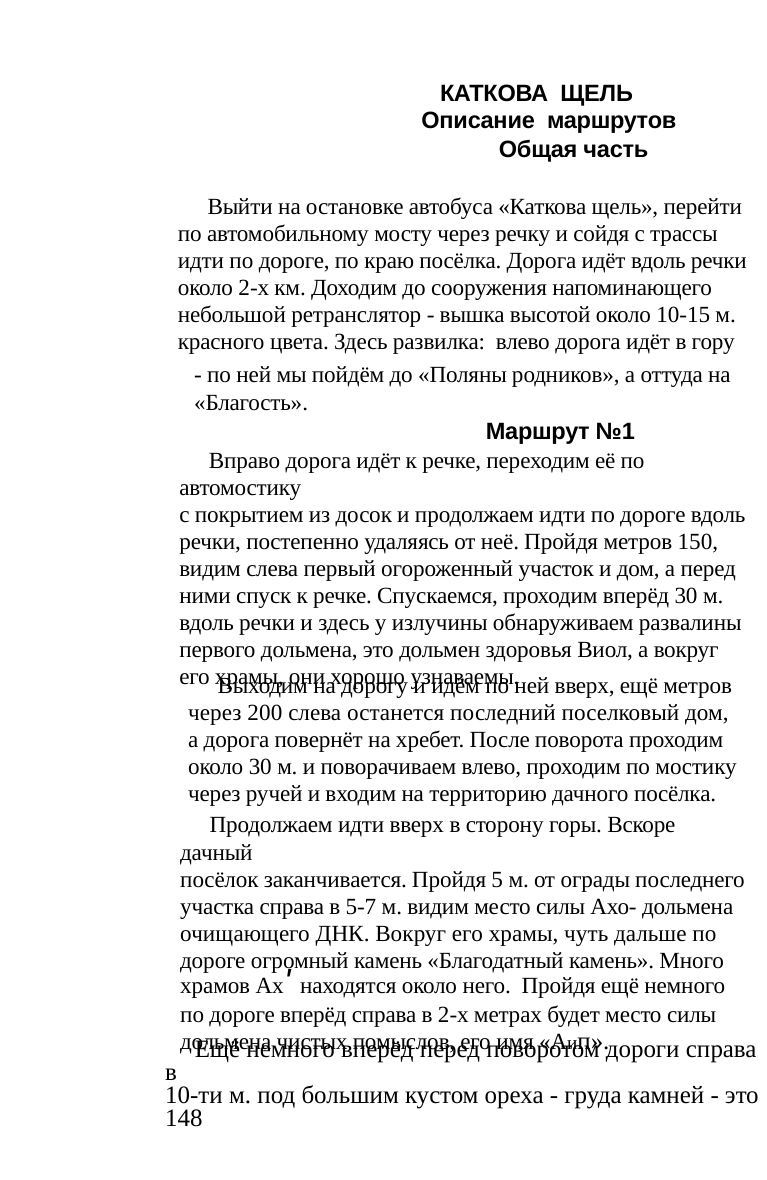

КАТКОВА  ЩЕЛЬ
Описание  маршрутов

место силы  дольмена “Судьбоносный”. Все большие
камни впереди, метров на 20 - это его храмы.

Общая часть

Вновь  выходим  на  дорогу.  Она  поворачивает  под
прямым углом и уходит вверх на 30 м. после небольшая
пологость и дорога идёт вниз. Впереди ручей, переходим
его и  дальше идём  по тропе вдоль ручья, пересекаем
просеку газопровода и впереди в 20-ти метрах дольмен
без крышки с двумя порталами и соответственно двумя
отверстиями - это Аиста - он снимает с человека чужую
энергетику. За ним через 15м. слева от тропы место силы
дольмена«Гара»,  он  чрезвычайно  интересен  своими
храмами.

Выйти на остановке автобуса «Каткова щель», перейти
по автомобильному мосту через речку и сойдя с трассы
идти по дороге, по краю посёлка. Дорога идёт вдоль речки
около 2-х км. Доходим до сооружения напоминающего
небольшой ретранслятор - вышка высотой около 10-15 м.
красного цвета. Здесь развилка:  влево дорога идёт в гору

- по ней мы пойдём до «Поляны родников», а оттуда на
«Благость».

Маршрут №1

В десяти метрах вправо от места силы дольмена
Гара и в двадцати пяти метрах вперёд вверх, рядом с
большим кустом ореха, находится место силы дольмена
“Красота сотворения”, имя мудреца Рад'т.От Аиста идём
по тропинке параллельно просеке газопровода и через
25-30 метров слева будет дольмен без крышки всегда
заполненный водой - это дольмен «Контактов», а впереди
большое дерево, в одной статье оно описывалось как голова
Горгоны Медузы. Возле него идёт тропа наверх на хребет,
там три дольмена, два первых не для нашего времени, а
третий связывает человека со Вселенной. Подъём  50 м.,
местами чрезвычайно крутой - почти отвесный.

Вправо дорога идёт к речке, переходим её по автомостику
с покрытием из досок и продолжаем идти по дороге вдоль
речки, постепенно удаляясь от неё. Пройдя метров 150,
видим слева первый огороженный участок и дом, а перед
ними спуск к речке. Спускаемся, проходим вперёд 30 м.
вдоль речки и здесь у излучины обнаруживаем развалины
первого дольмена, это дольмен здоровья Виол, а вокруг
его храмы, они хорошо узнаваемы.

Выходим на дорогу и идём по ней вверх, ещё метров
через 200 слева останется последний поселковый дом,
а дорога повернёт на хребет. После поворота проходим
около 30 м. и поворачиваем влево, проходим по мостику
через ручей и входим на территорию дачного посёлка.

Если от дерева «Горгоны медузы» перейти по тропинке
просеку газопровода, то окажемся на полянке, в конце
которой под огромным кустом ореха, растущим прямо на
крышке,  полупогружённый в землю находится дольмен
«Быть добру».

Продолжаем идти вверх в сторону горы. Вскоре дачный
посёлок заканчивается. Пройдя 5 м. от ограды последнего
участка справа в 5-7 м. видим место силы Ахо- дольмена
очищающего ДНК. Вокруг его храмы, чуть дальше по
дороге огромный камень «Благодатный камень». Много
храмов Ах' находятся около него.  Пройдя ещё немного
по дороге вперёд справа в 2-х метрах будет место силы
дольмена чистых помыслов, его имя «Аип».

Выходим от него на просеку газопровода и идём по
тропинке вниз до дороги - это 200м., справа за дорогой
будет дольмен «Интуиция» - Амон. Его храмы находятся
ниже его и за ним.  Если пройти от него вниз и влево, то
выйдем к речке, там мостик на «Поляну Родников».

Ещё немного вперёд перед поворотом дороги справа в
10-ти м. под большим кустом ореха - груда камней - это
148

149